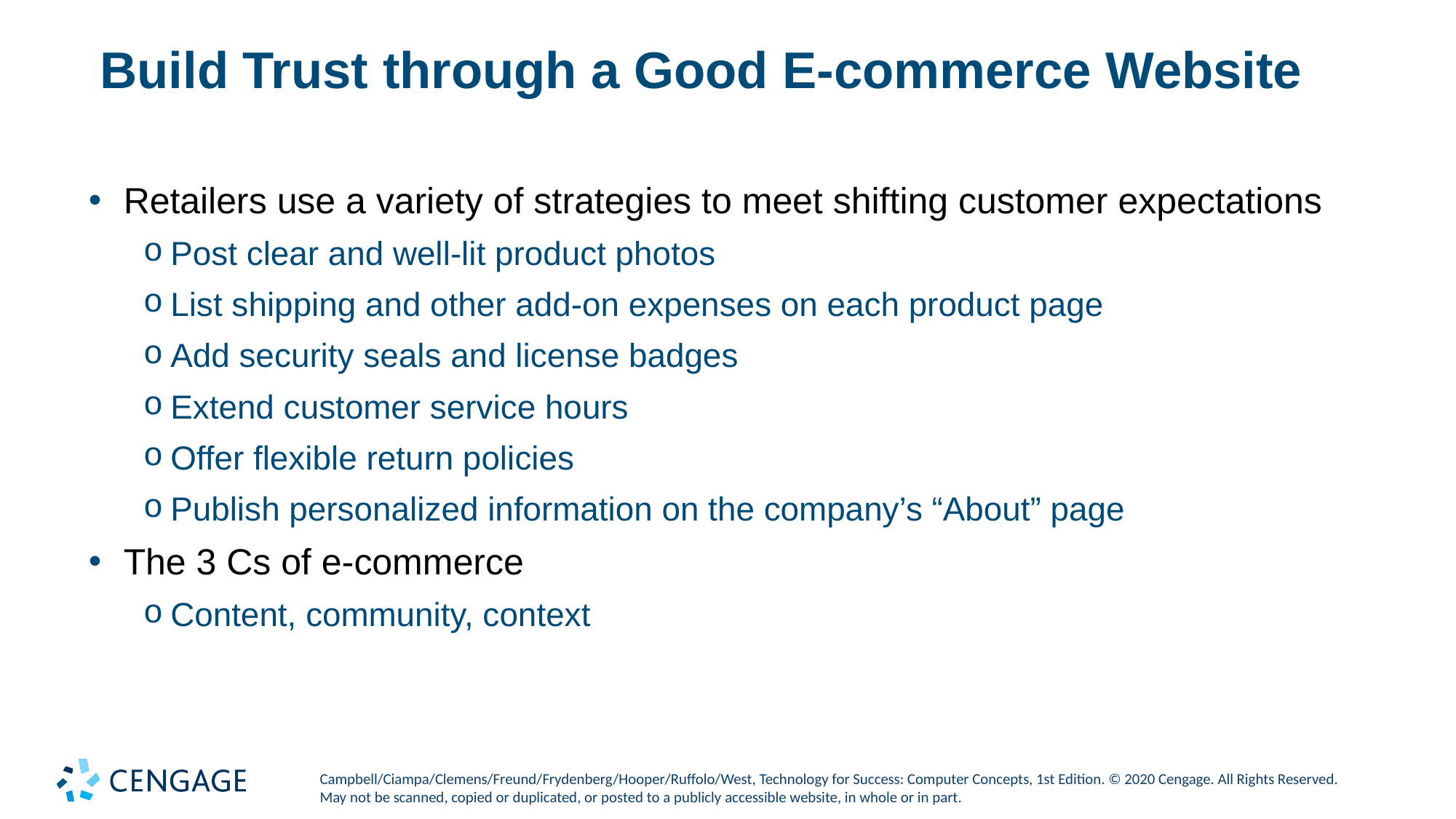

# Build Trust through a Good E-commerce Website
Retailers use a variety of strategies to meet shifting customer expectations
Post clear and well-lit product photos
List shipping and other add-on expenses on each product page
Add security seals and license badges
Extend customer service hours
Offer flexible return policies
Publish personalized information on the company’s “About” page
The 3 Cs of e-commerce
Content, community, context
Campbell/Ciampa/Clemens/Freund/Frydenberg/Hooper/Ruffolo/West, Technology for Success: Computer Concepts, 1st Edition. © 2020 Cengage. All Rights Reserved. May not be scanned, copied or duplicated, or posted to a publicly accessible website, in whole or in part.